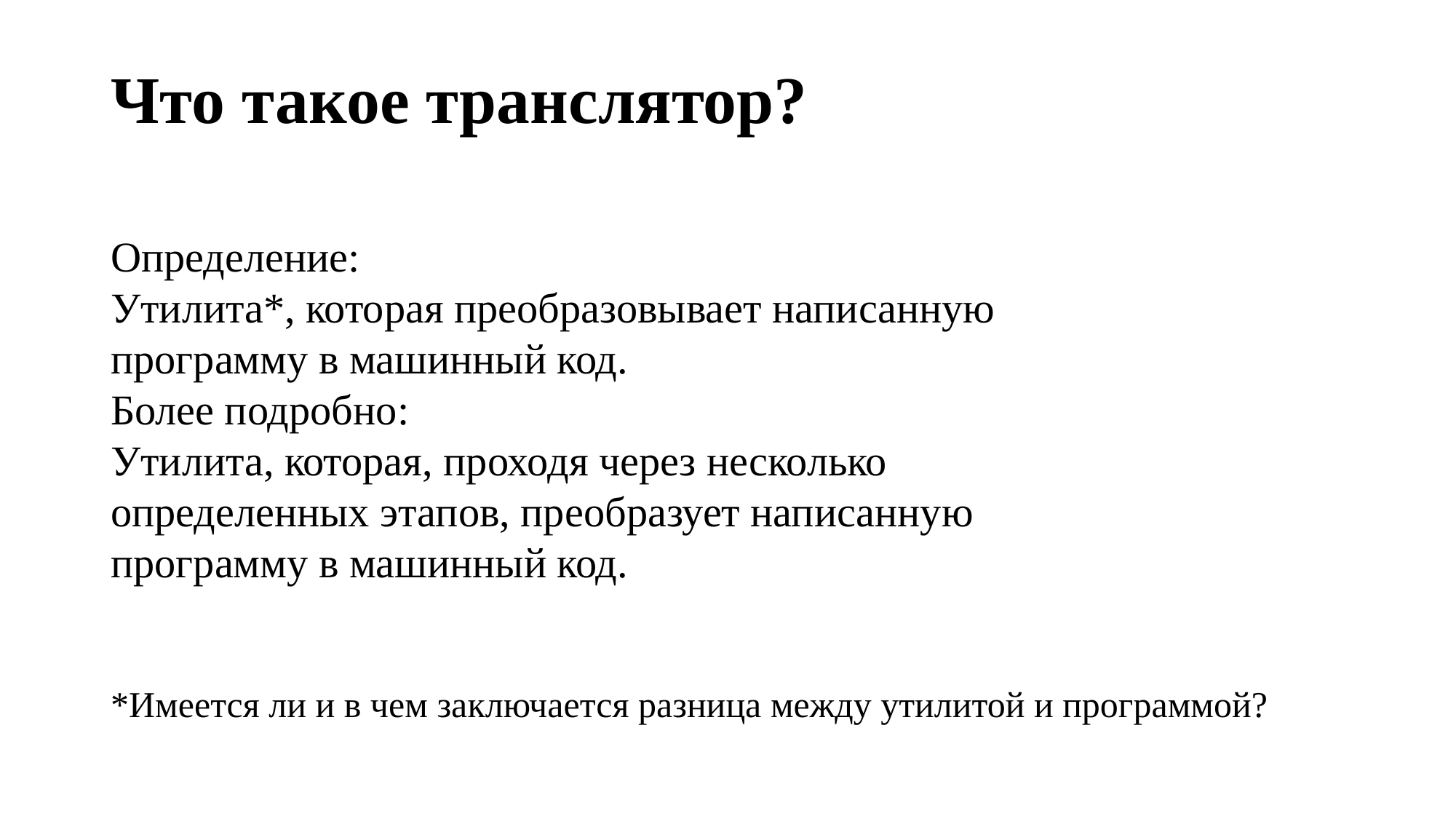

# Что такое транслятор?
Определение:
Утилита*, которая преобразовывает написанную программу в машинный код.
Более подробно:
Утилита, которая, проходя через несколько определенных этапов, преобразует написанную программу в машинный код.
*Имеется ли и в чем заключается разница между утилитой и программой?